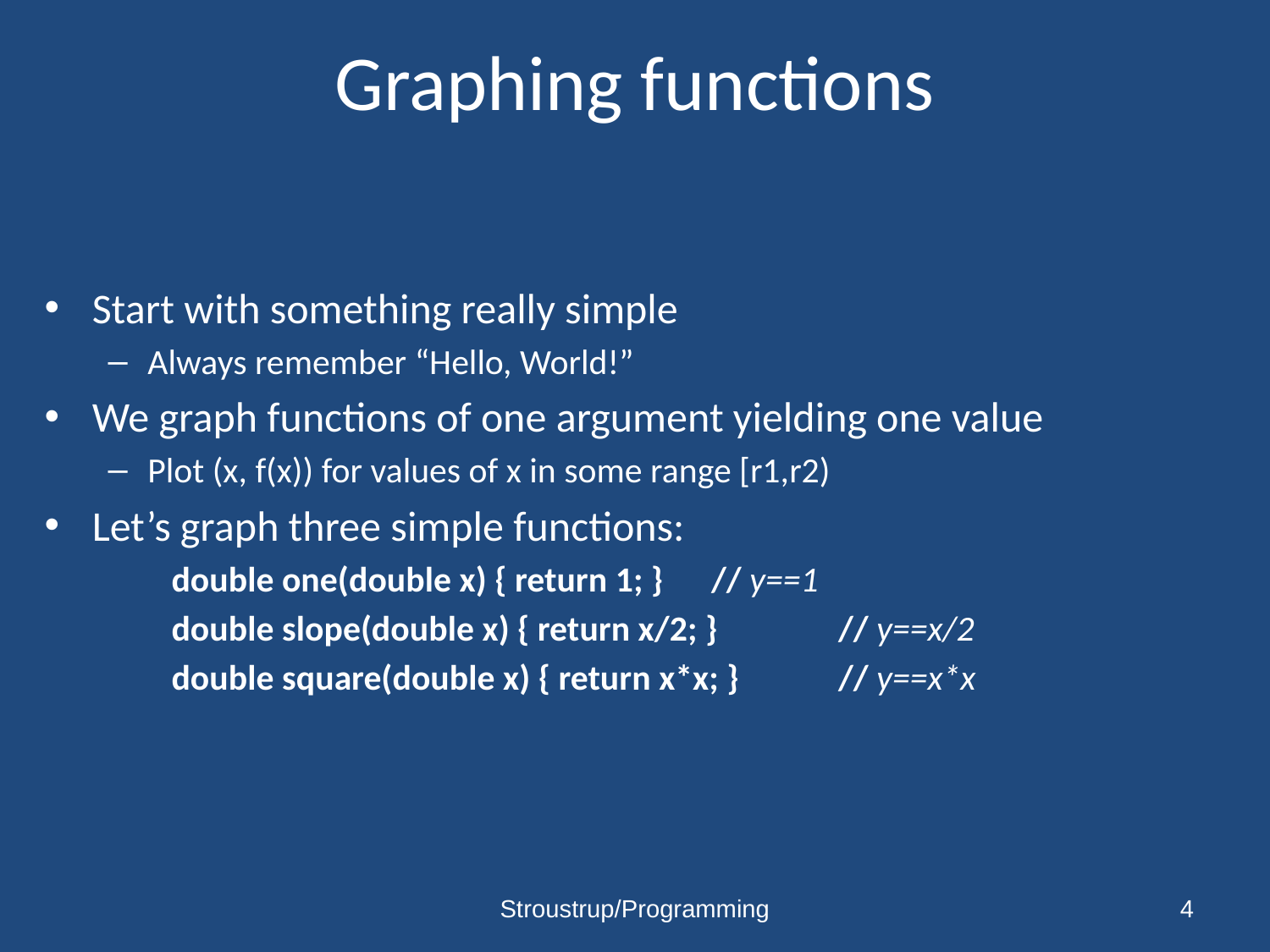

# Graphing functions
Start with something really simple
Always remember “Hello, World!”
We graph functions of one argument yielding one value
Plot (x, f(x)) for values of x in some range [r1,r2)
Let’s graph three simple functions:
double one(double x) { return 1; } 	// y==1
double slope(double x) { return x/2; }	// y==x/2
double square(double x) { return x*x; } 	// y==x*x
Stroustrup/Programming
4